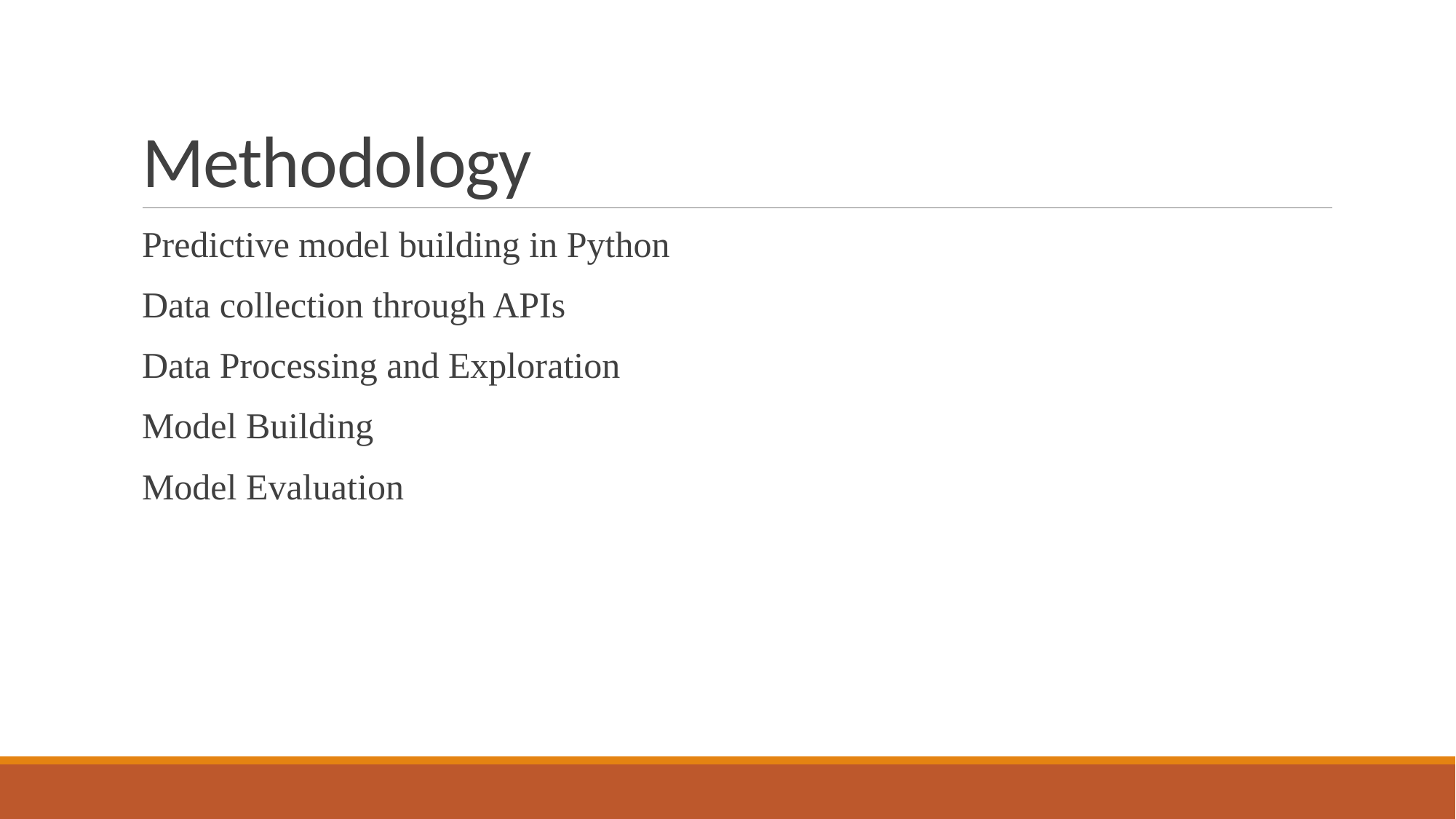

# Methodology
Predictive model building in Python
Data collection through APIs
Data Processing and Exploration
Model Building
Model Evaluation